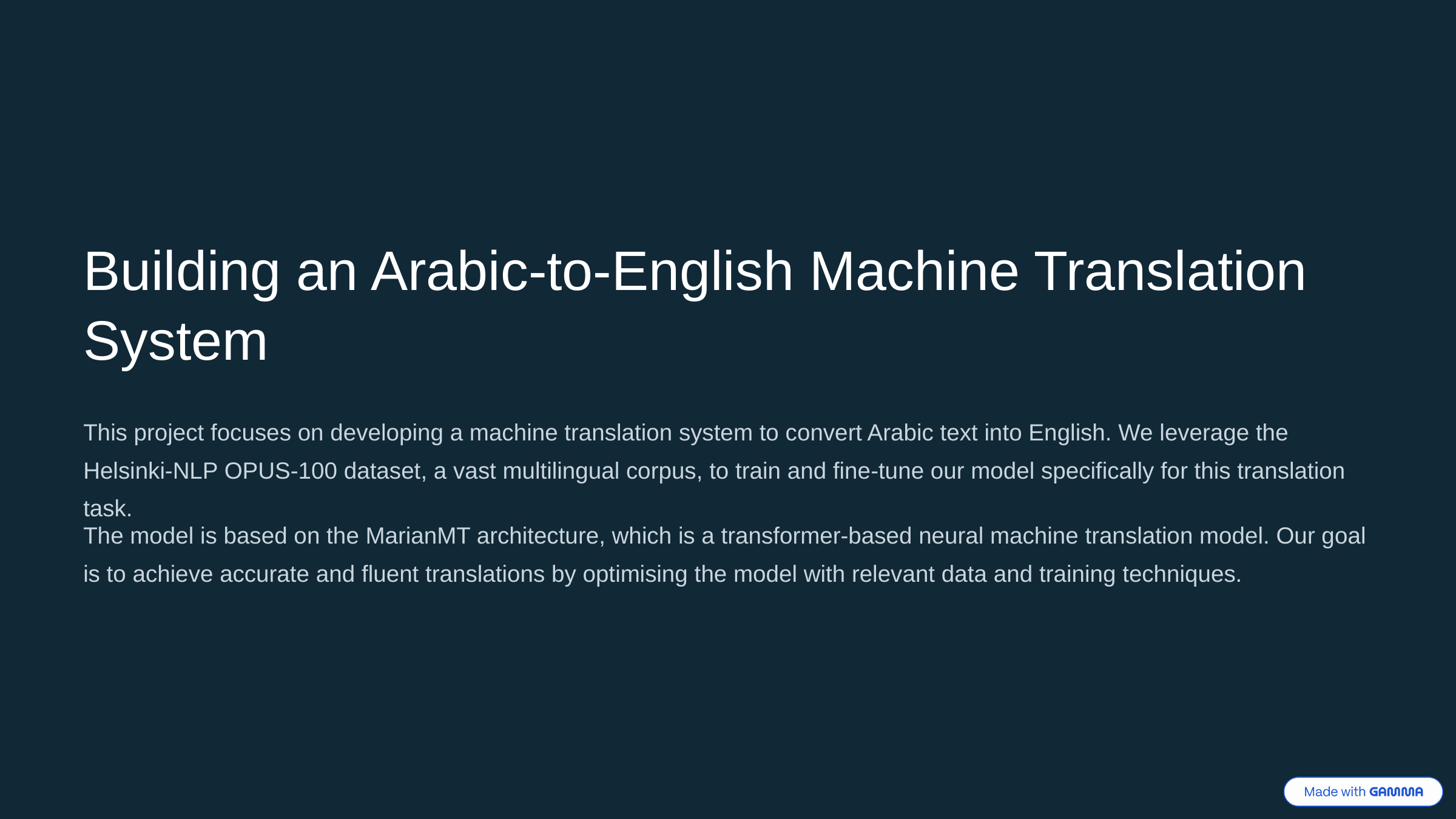

Building an Arabic-to-English Machine Translation System
This project focuses on developing a machine translation system to convert Arabic text into English. We leverage the Helsinki-NLP OPUS-100 dataset, a vast multilingual corpus, to train and fine-tune our model specifically for this translation task.
The model is based on the MarianMT architecture, which is a transformer-based neural machine translation model. Our goal is to achieve accurate and fluent translations by optimising the model with relevant data and training techniques.